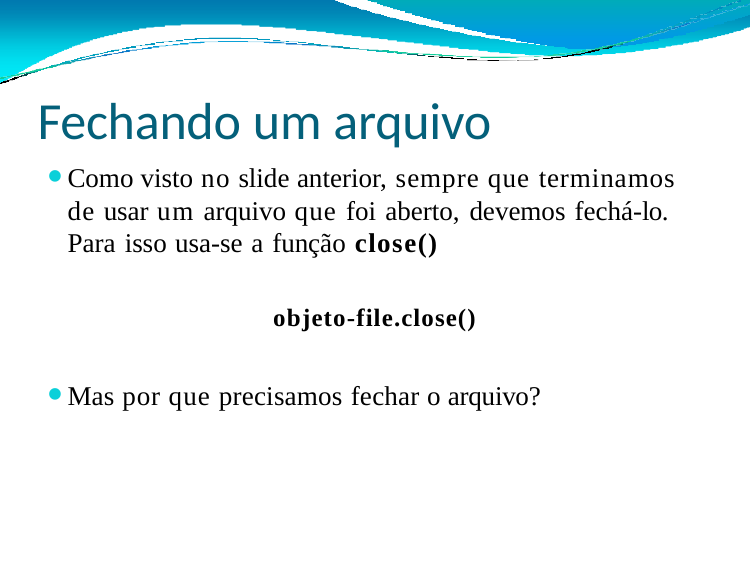

# Fechando um arquivo
Como visto no slide anterior, sempre que terminamos de usar um arquivo que foi aberto, devemos fechá-lo. Para isso usa-se a função close()

objeto-file.close()

Mas por que precisamos fechar o arquivo?